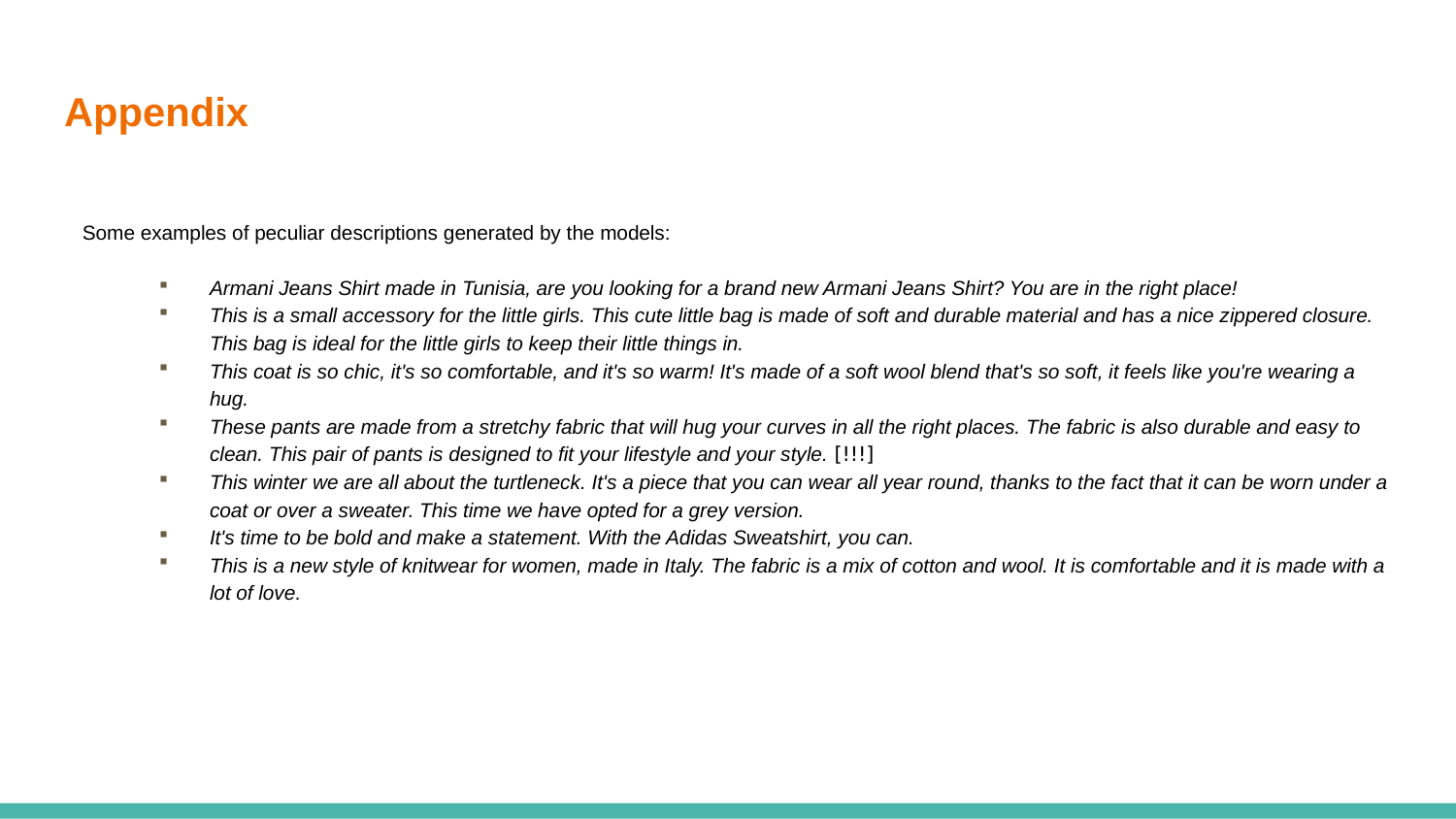

# Appendix
Some examples of peculiar descriptions generated by the models:

Armani Jeans Shirt made in Tunisia, are you looking for a brand new Armani Jeans Shirt? You are in the right place!
This is a small accessory for the little girls. This cute little bag is made of soft and durable material and has a nice zippered closure. This bag is ideal for the little girls to keep their little things in.
This coat is so chic, it's so comfortable, and it's so warm! It's made of a soft wool blend that's so soft, it feels like you're wearing a hug.
These pants are made from a stretchy fabric that will hug your curves in all the right places. The fabric is also durable and easy to clean. This pair of pants is designed to fit your lifestyle and your style. [!!!]
This winter we are all about the turtleneck. It's a piece that you can wear all year round, thanks to the fact that it can be worn under a coat or over a sweater. This time we have opted for a grey version.
It's time to be bold and make a statement. With the Adidas Sweatshirt, you can.
This is a new style of knitwear for women, made in Italy. The fabric is a mix of cotton and wool. It is comfortable and it is made with a lot of love.